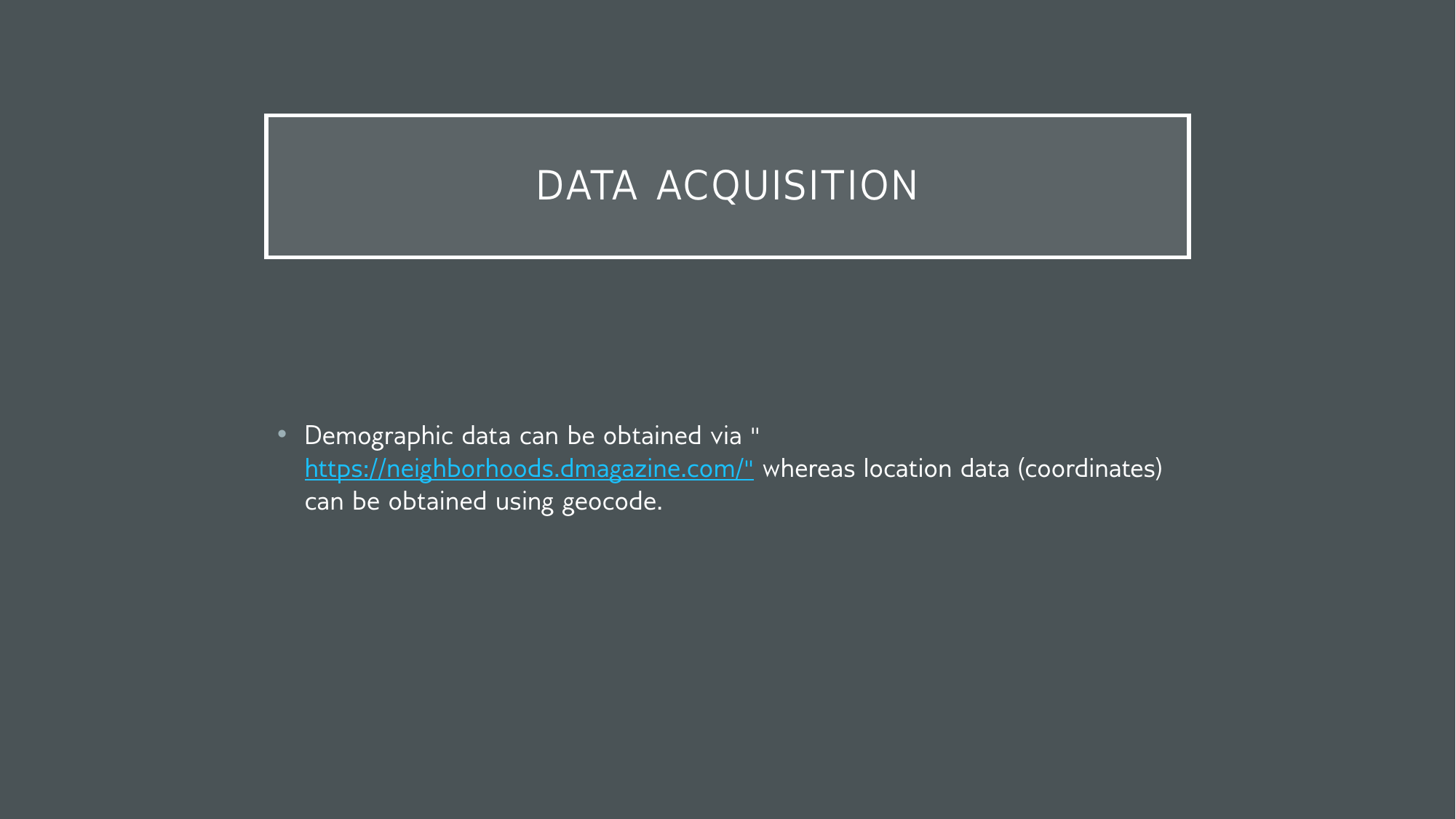

# Data acquisition
Demographic data can be obtained via "https://neighborhoods.dmagazine.com/" whereas location data (coordinates) can be obtained using geocode.